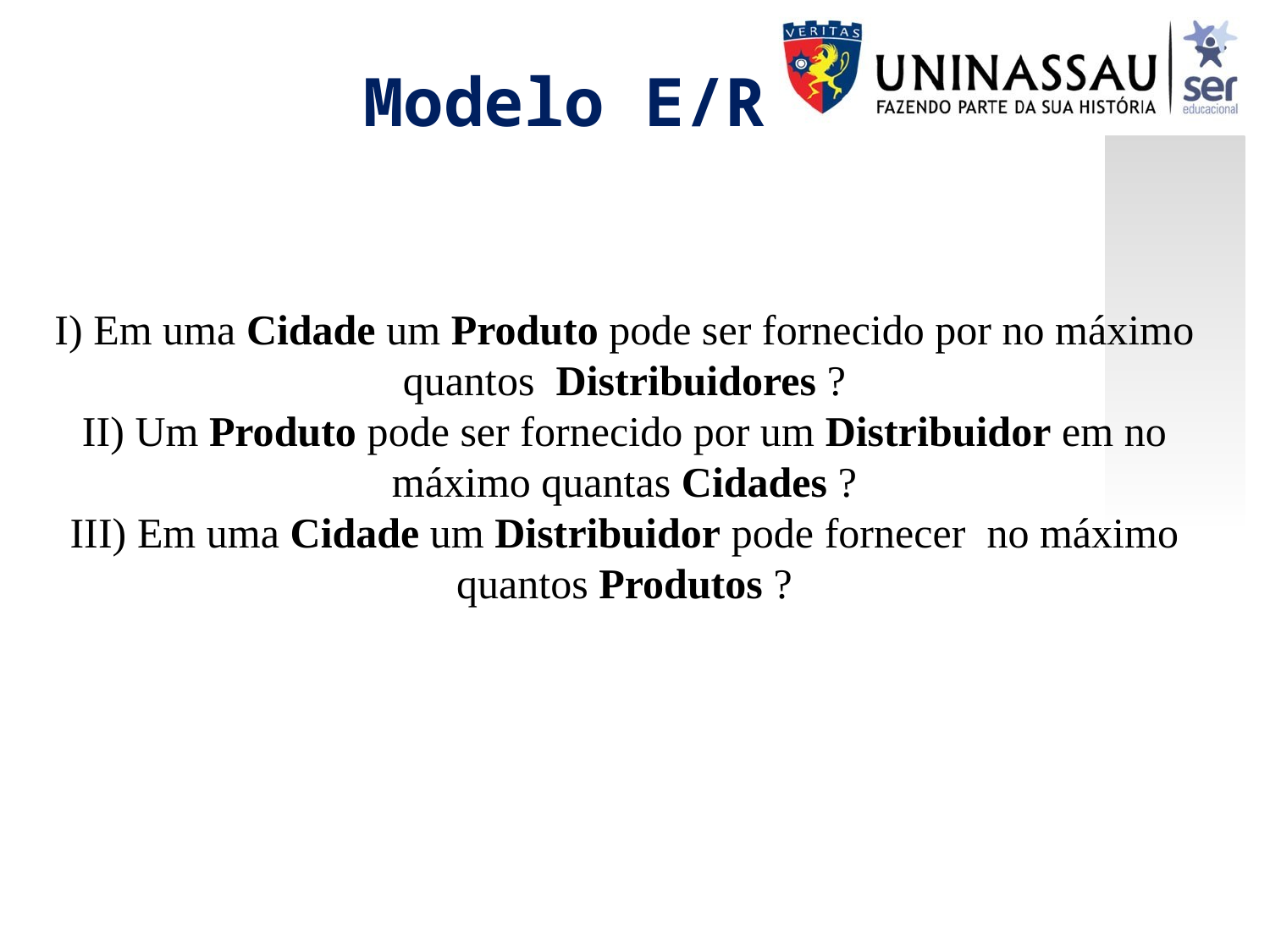

Modelo E/R
I) Em uma Cidade um Produto pode ser fornecido por no máximo quantos  Distribuidores ?
II) Um Produto pode ser fornecido por um Distribuidor em no máximo quantas Cidades ?
III) Em uma Cidade um Distribuidor pode fornecer  no máximo quantos Produtos ?